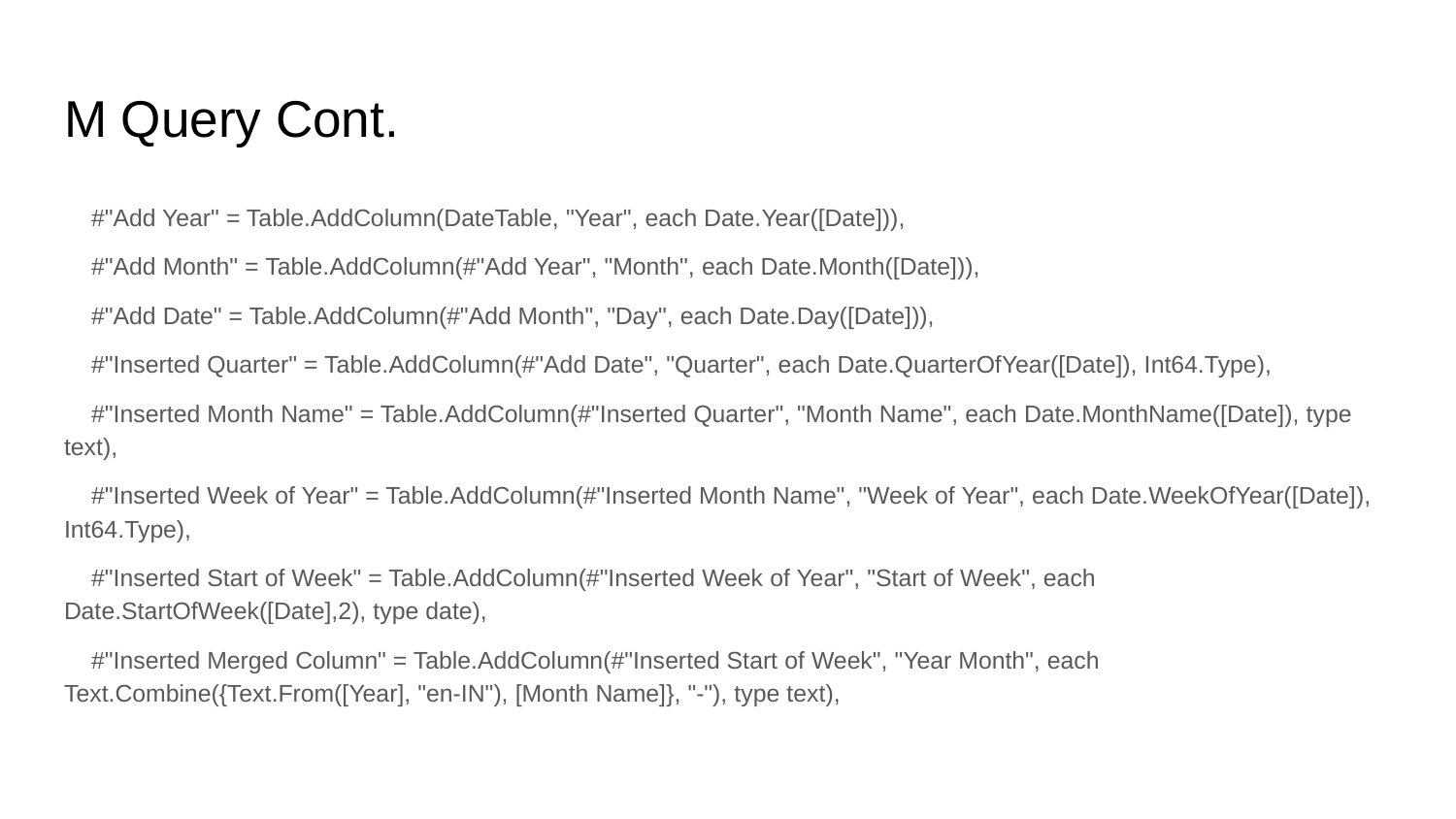

# M Query Cont.

    #"Add Year" = Table.AddColumn(DateTable, "Year", each Date.Year([Date])),
    #"Add Month" = Table.AddColumn(#"Add Year", "Month", each Date.Month([Date])),
    #"Add Date" = Table.AddColumn(#"Add Month", "Day", each Date.Day([Date])),
    #"Inserted Quarter" = Table.AddColumn(#"Add Date", "Quarter", each Date.QuarterOfYear([Date]), Int64.Type),
    #"Inserted Month Name" = Table.AddColumn(#"Inserted Quarter", "Month Name", each Date.MonthName([Date]), type text),
    #"Inserted Week of Year" = Table.AddColumn(#"Inserted Month Name", "Week of Year", each Date.WeekOfYear([Date]), Int64.Type),
    #"Inserted Start of Week" = Table.AddColumn(#"Inserted Week of Year", "Start of Week", each Date.StartOfWeek([Date],2), type date),
    #"Inserted Merged Column" = Table.AddColumn(#"Inserted Start of Week", "Year Month", each Text.Combine({Text.From([Year], "en-IN"), [Month Name]}, "-"), type text),